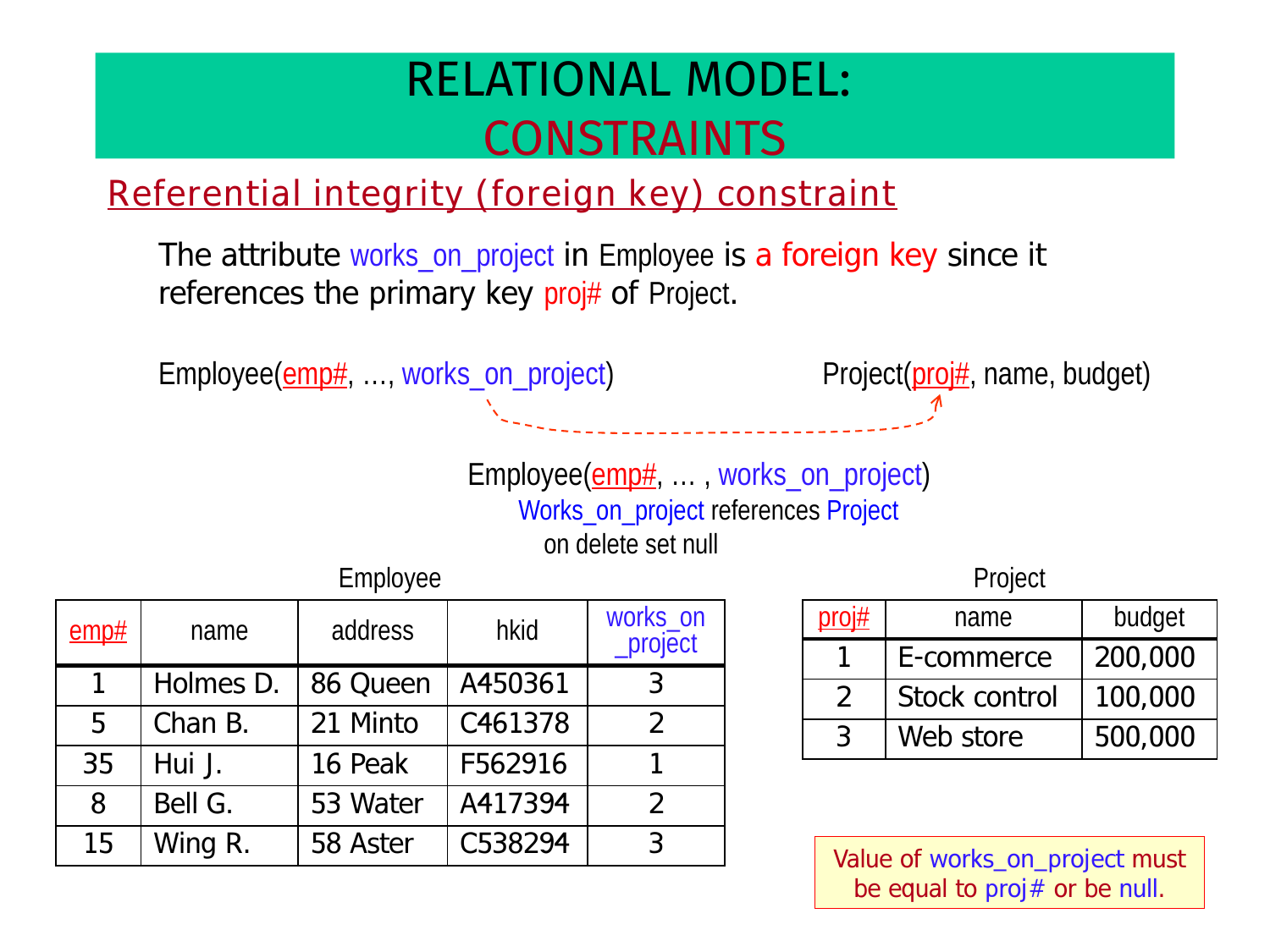

# RELATIONAL MODEL: CONSTRAINTS
Referential integrity (foreign key) constraint
The attribute works_on_project in Employee is a foreign key since it references the primary key proj# of Project.
Employee(emp#, …, works_on_project)	Project(proj#, name, budget)

Employee(emp#, … , works_on_project)
Works_on_project references Project
on delete set null
| Employee |  |  |  |  |
| --- | --- | --- | --- | --- |
| emp# | name | address | hkid | works\_on\_project |
| 1 | Holmes D. | 86 Queen | A450361 | 3 |
| 5 | Chan B. | 21 Minto | C461378 | 2 |
| 35 | Hui J. | 16 Peak | F562916 | 1 |
| 8 | Bell G. | 53 Water | A417394 | 2 |
| 15 | Wing R. | 58 Aster | C538294 | 3 |
| Project |  |  |
| --- | --- | --- |
| proj# | name | budget |
| 1 | E-commerce | 200,000 |
| 2 | Stock control | 100,000 |
| 3 | Web store | 500,000 |
Value of works_on_project must be equal to proj# or be null.